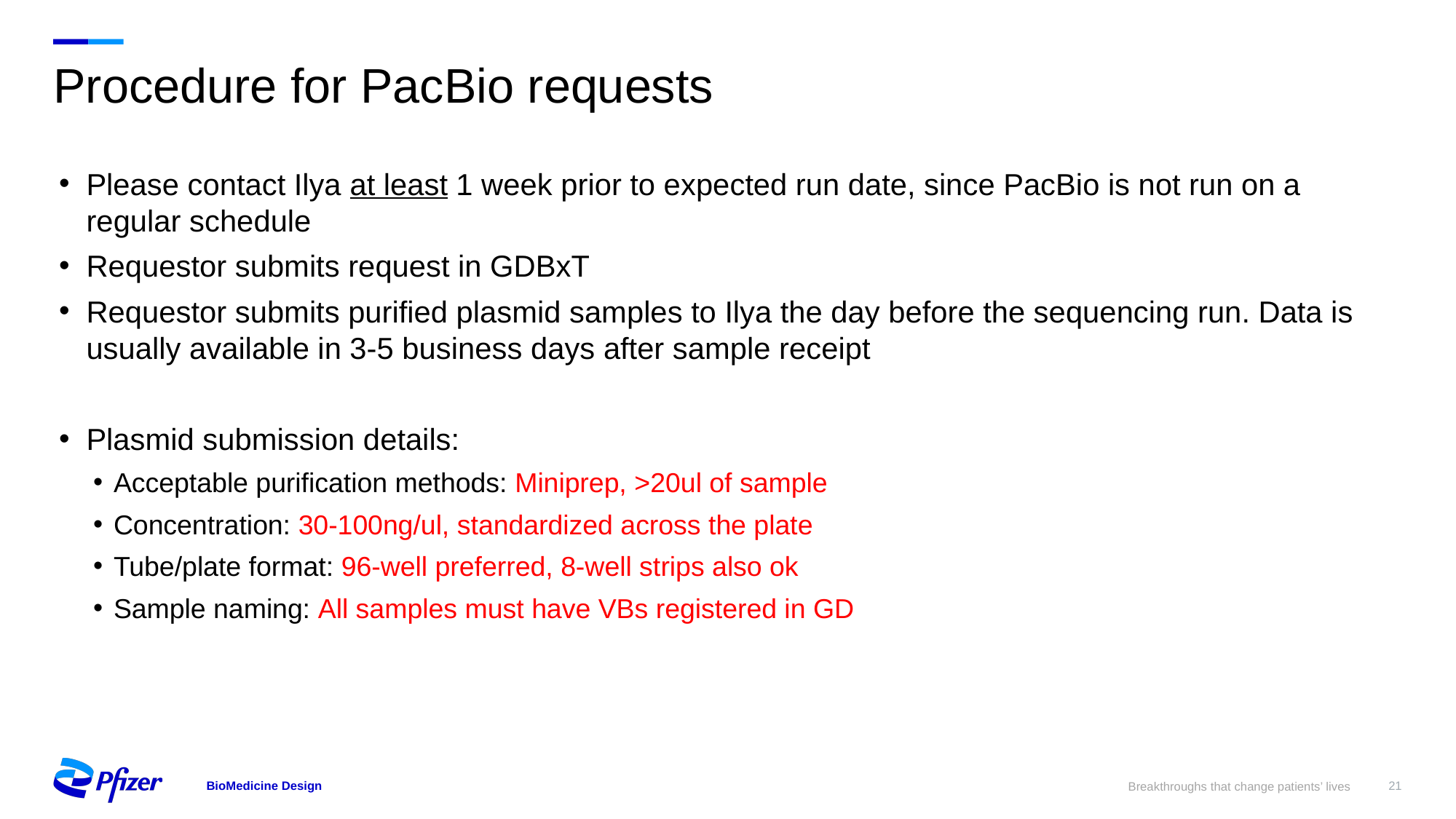

# Procedure for PacBio requests
Please contact Ilya at least 1 week prior to expected run date, since PacBio is not run on a regular schedule
Requestor submits request in GDBxT
Requestor submits purified plasmid samples to Ilya the day before the sequencing run. Data is usually available in 3-5 business days after sample receipt

Plasmid submission details:
Acceptable purification methods: Miniprep, >20ul of sample
Concentration: 30-100ng/ul, standardized across the plate
Tube/plate format: 96-well preferred, 8-well strips also ok
Sample naming: All samples must have VBs registered in GD